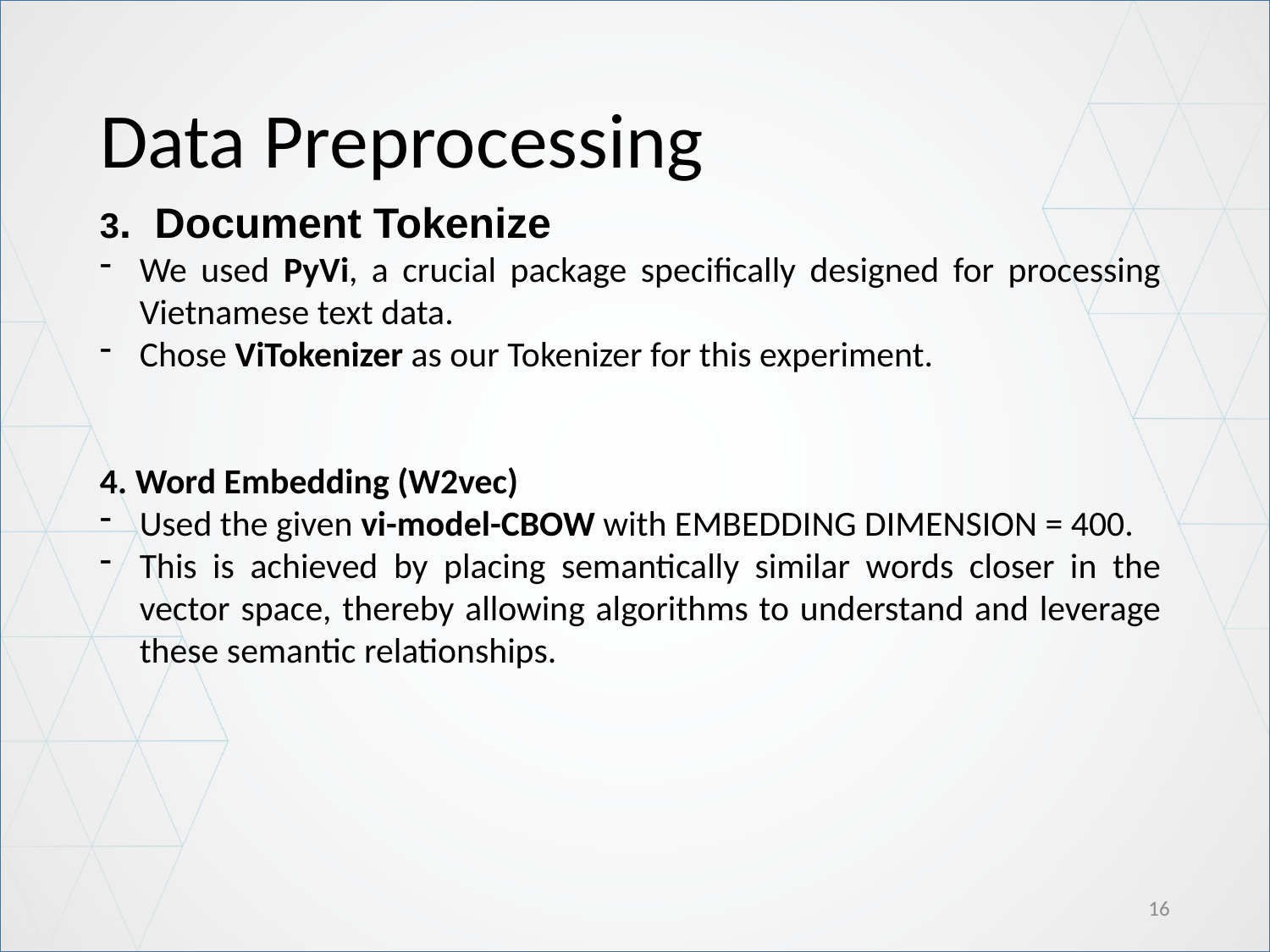

# Data Preprocessing
3.  Document Tokenize
We used PyVi, a crucial package specifically designed for processing Vietnamese text data.
Chose ViTokenizer as our Tokenizer for this experiment.

4. Word Embedding (W2vec)
Used the given vi-model-CBOW with EMBEDDING DIMENSION = 400.
This is achieved by placing semantically similar words closer in the vector space, thereby allowing algorithms to understand and leverage these semantic relationships.

16